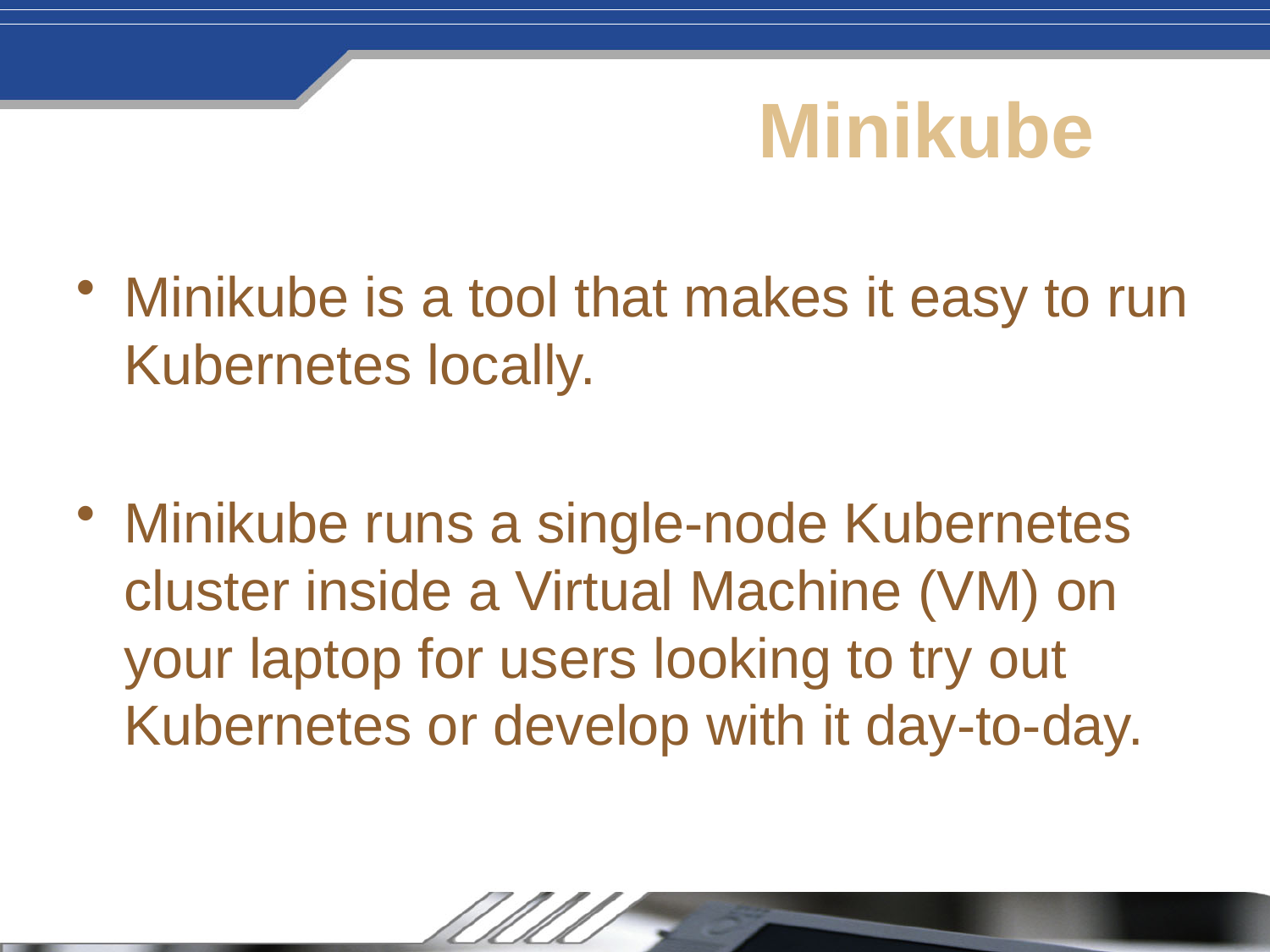

# Minikube

Minikube is a tool that makes it easy to run Kubernetes locally.

Minikube runs a single-node Kubernetes cluster inside a Virtual Machine (VM) on your laptop for users looking to try out Kubernetes or develop with it day-to-day.